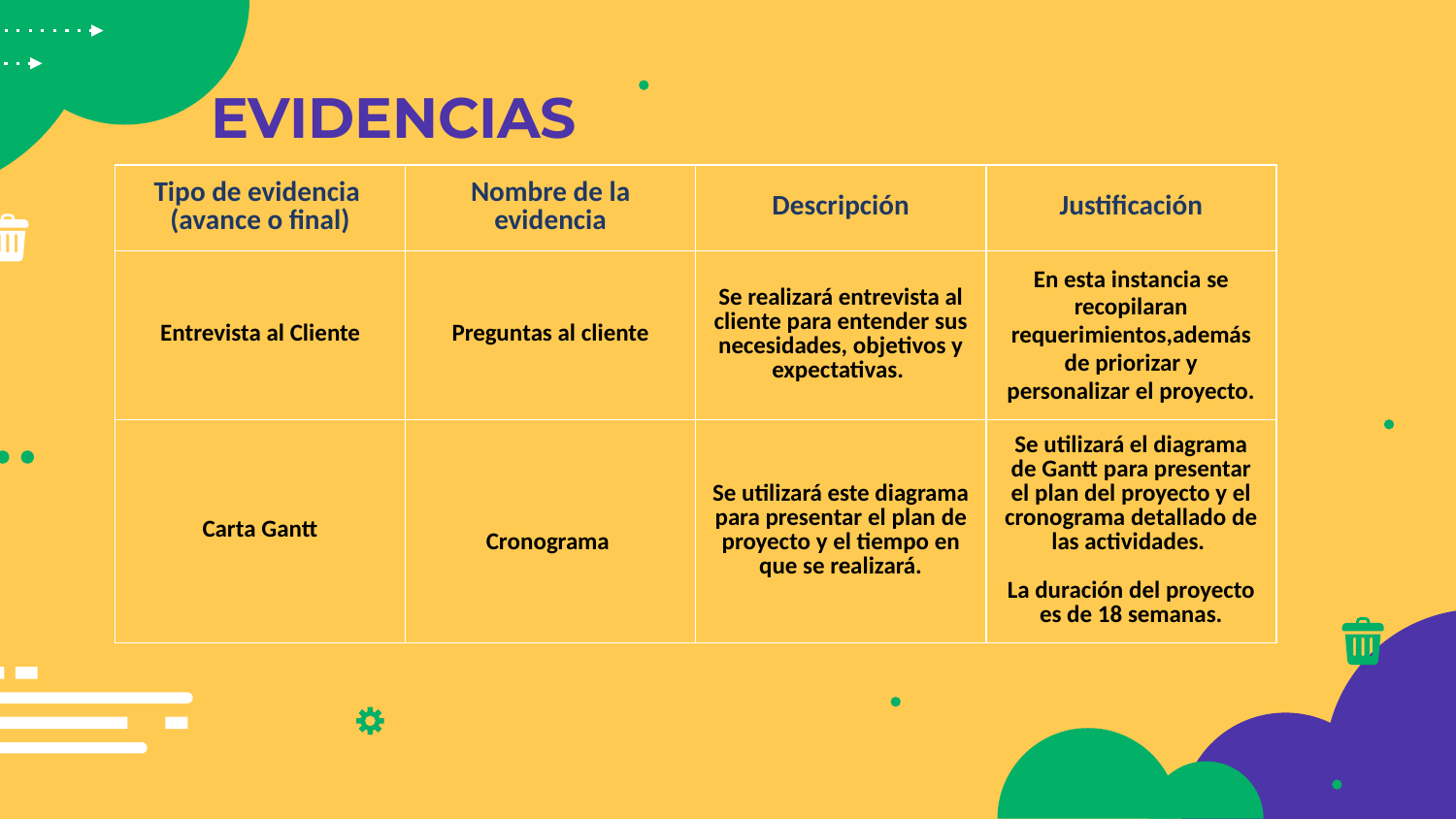

# EVIDENCIAS
| Tipo de evidencia (avance o final) | Nombre de la evidencia | Descripción | Justificación |
| --- | --- | --- | --- |
| Entrevista al Cliente | Preguntas al cliente | Se realizará entrevista al cliente para entender sus necesidades, objetivos y expectativas. | En esta instancia se recopilaran requerimientos,además de priorizar y personalizar el proyecto. |
| Carta Gantt | Cronograma | Se utilizará este diagrama para presentar el plan de proyecto y el tiempo en que se realizará. | Se utilizará el diagrama de Gantt para presentar el plan del proyecto y el cronograma detallado de las actividades. La duración del proyecto es de 18 semanas. |